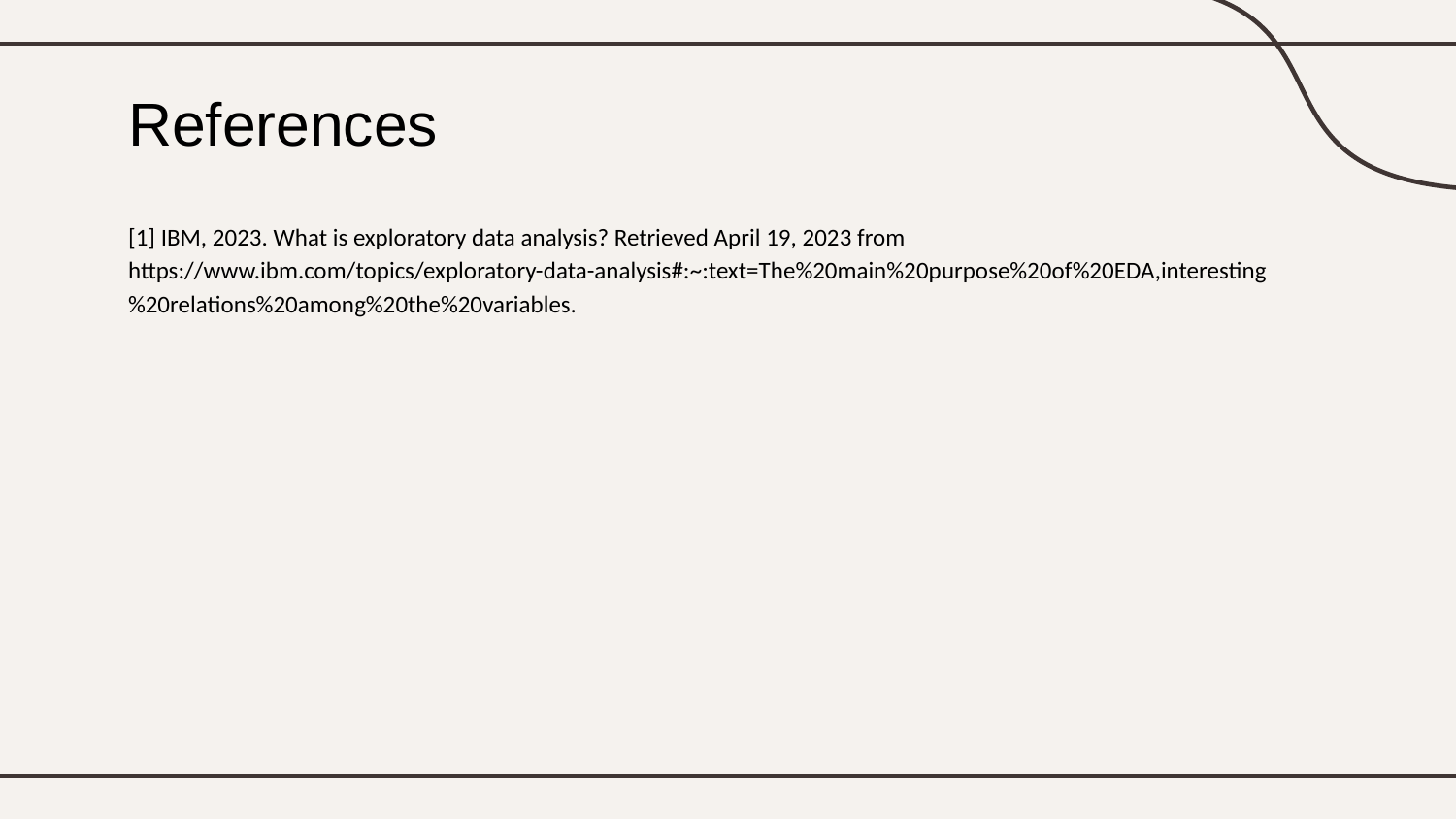

# References

[1] IBM, 2023. What is exploratory data analysis? Retrieved April 19, 2023 from https://www.ibm.com/topics/exploratory-data-analysis#:~:text=The%20main%20purpose%20of%20EDA,interesting%20relations%20among%20the%20variables.